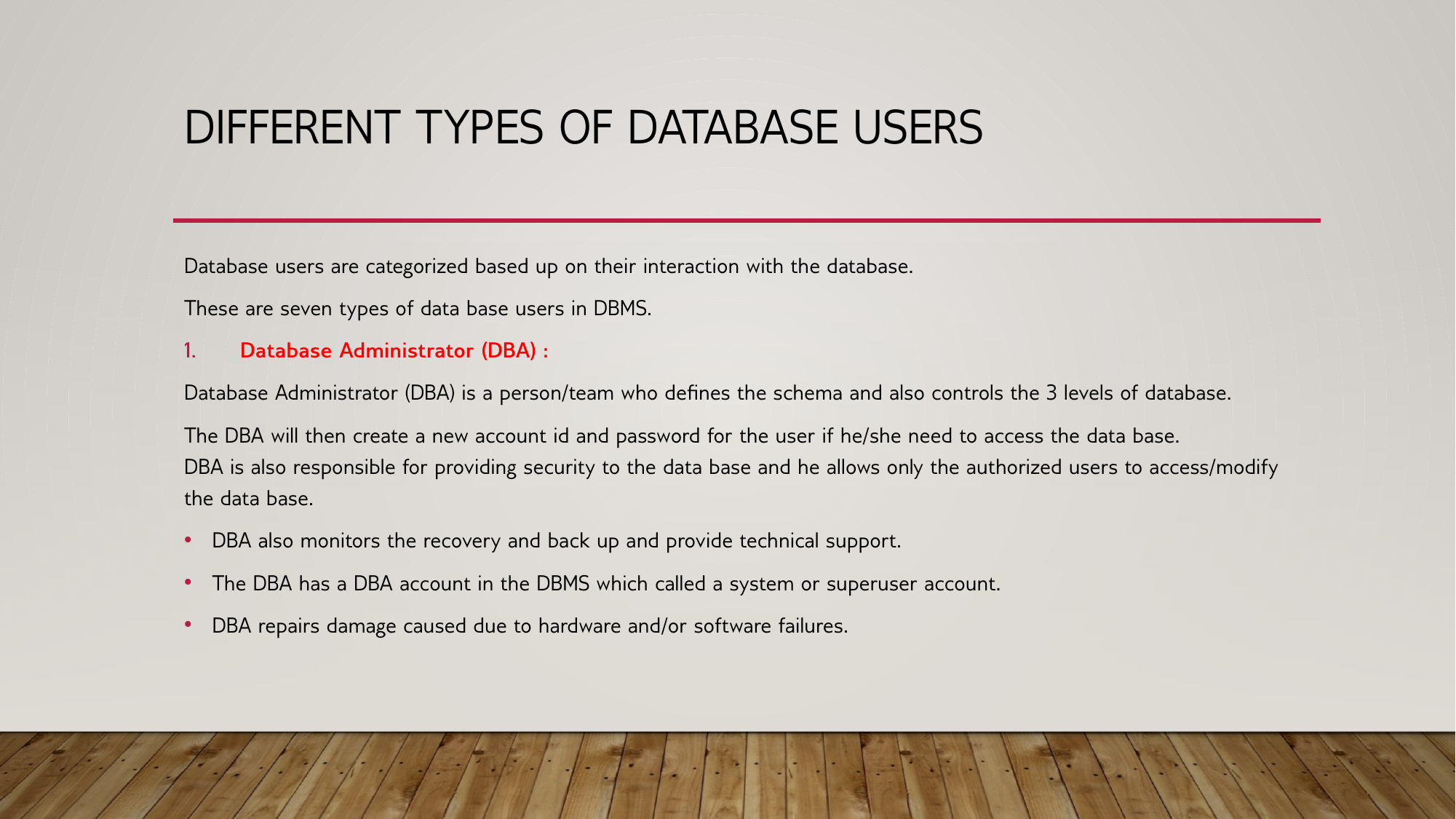

# Different types of Database Users
Database users are categorized based up on their interaction with the database.
These are seven types of data base users in DBMS.
Database Administrator (DBA) :
Database Administrator (DBA) is a person/team who defines the schema and also controls the 3 levels of database.
The DBA will then create a new account id and password for the user if he/she need to access the data base.
DBA is also responsible for providing security to the data base and he allows only the authorized users to access/modify the data base.
DBA also monitors the recovery and back up and provide technical support.
The DBA has a DBA account in the DBMS which called a system or superuser account.
DBA repairs damage caused due to hardware and/or software failures.